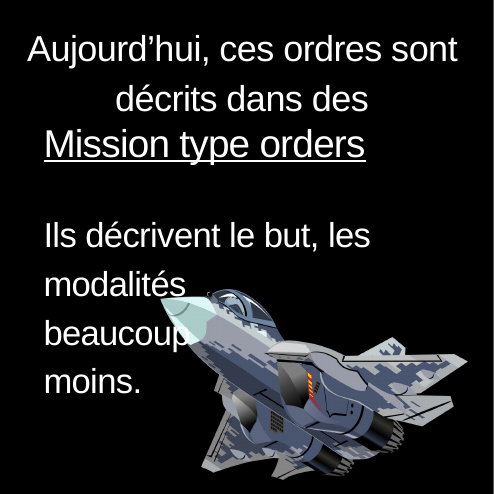

Aujourd’hui, ces ordres sont décrits dans des
Mission type orders
Ils décrivent le but, les modalités
beaucoup
moins.